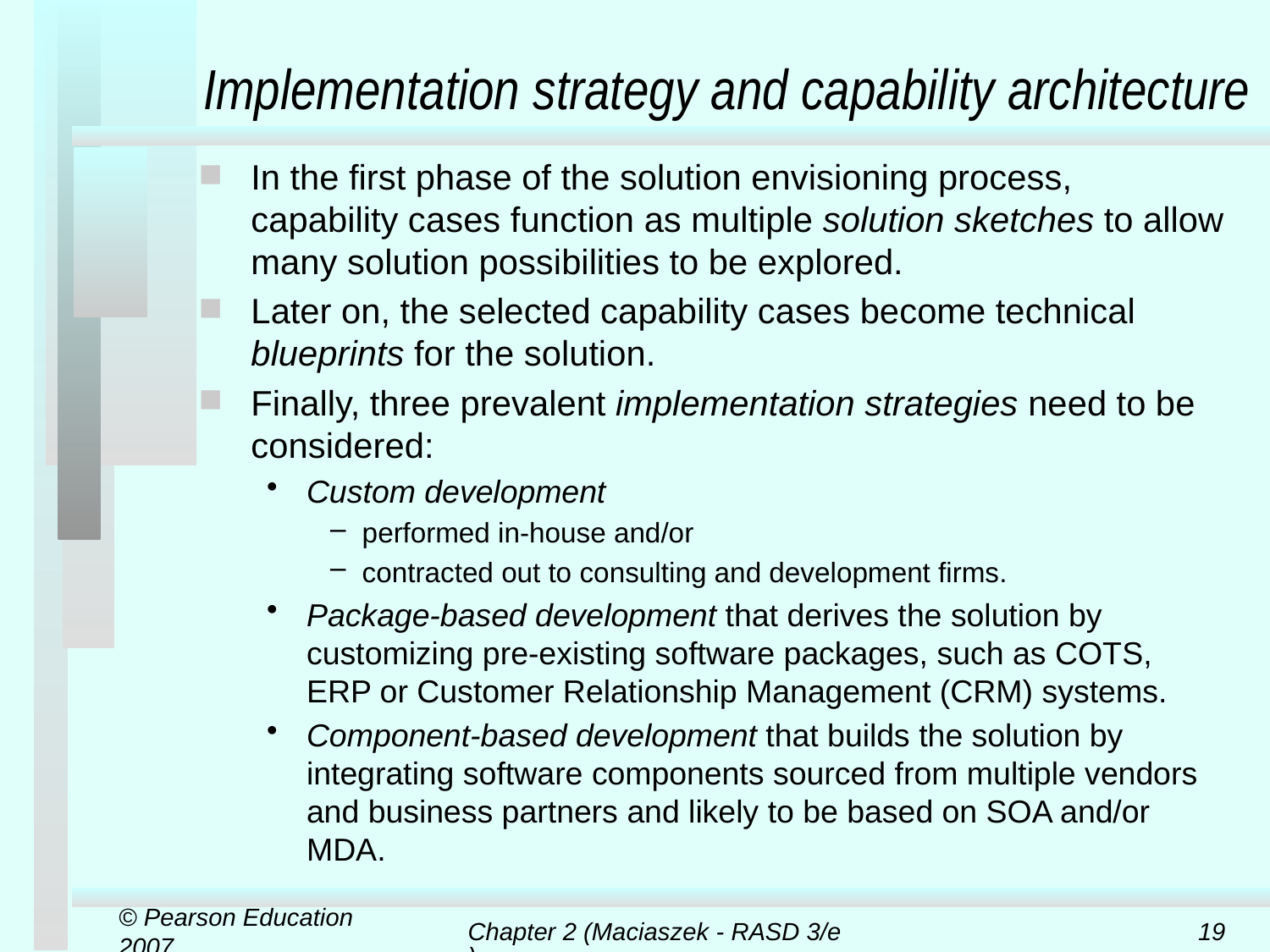

# Implementation strategy and capability architecture
In the first phase of the solution envisioning process, capability cases function as multiple solution sketches to allow many solution possibilities to be explored.
Later on, the selected capability cases become technical blueprints for the solution.
Finally, three prevalent implementation strategies need to be considered:
Custom development
performed in-house and/or
contracted out to consulting and development firms.
Package-based development that derives the solution by customizing pre-existing software packages, such as COTS, ERP or Customer Relationship Management (CRM) systems.
Component-based development that builds the solution by integrating software components sourced from multiple vendors and business partners and likely to be based on SOA and/or MDA.
© Pearson Education 2007
Chapter 2 (Maciaszek - RASD 3/e)
19